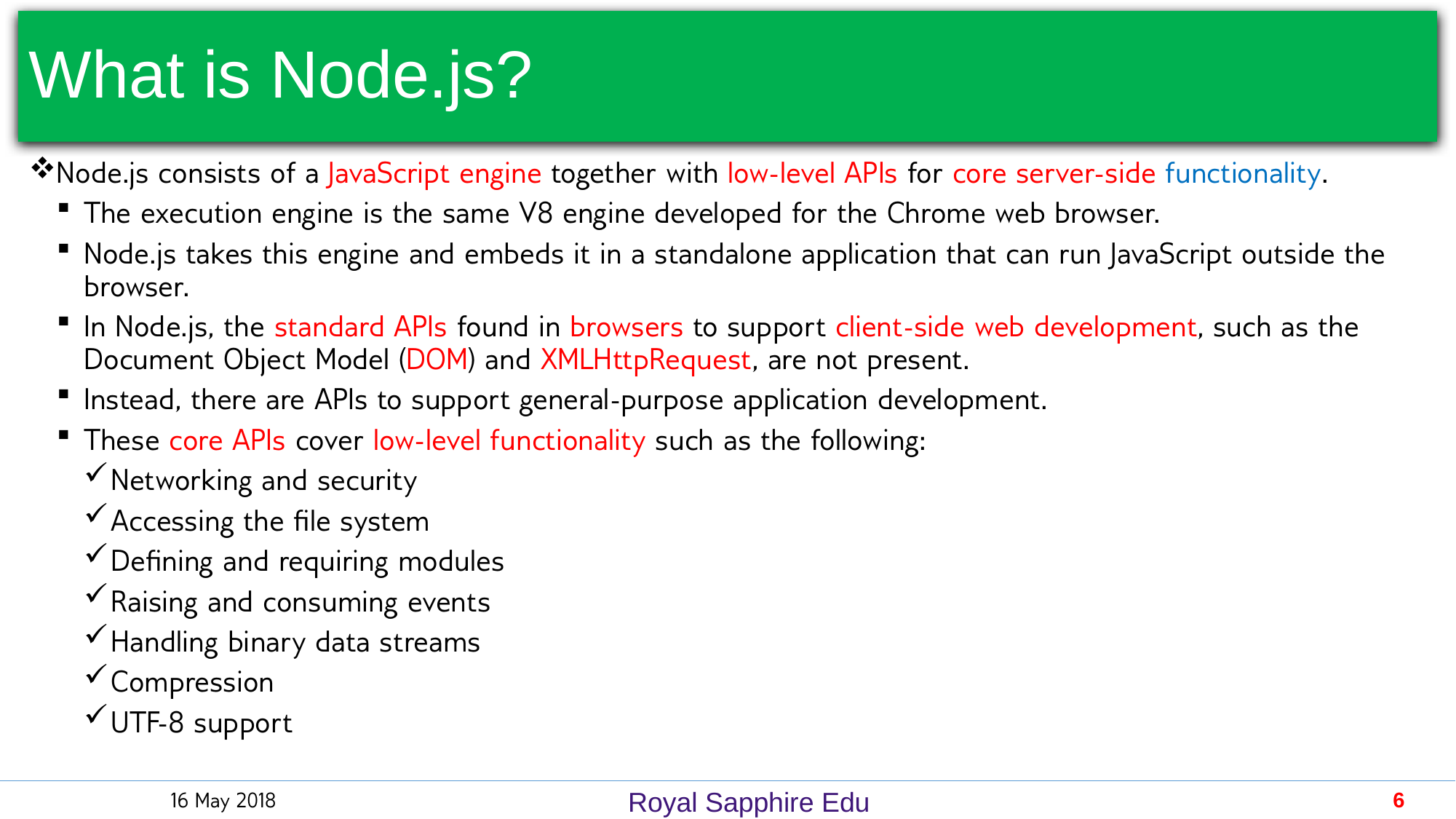

# What is Node.js?
Node.js consists of a JavaScript engine together with low-level APIs for core server-side functionality.
The execution engine is the same V8 engine developed for the Chrome web browser.
Node.js takes this engine and embeds it in a standalone application that can run JavaScript outside the browser.
In Node.js, the standard APIs found in browsers to support client-side web development, such as the Document Object Model (DOM) and XMLHttpRequest, are not present.
Instead, there are APIs to support general-purpose application development.
These core APIs cover low-level functionality such as the following:
Networking and security
Accessing the file system
Defining and requiring modules
Raising and consuming events
Handling binary data streams
Compression
UTF-8 support
16 May 2018
6